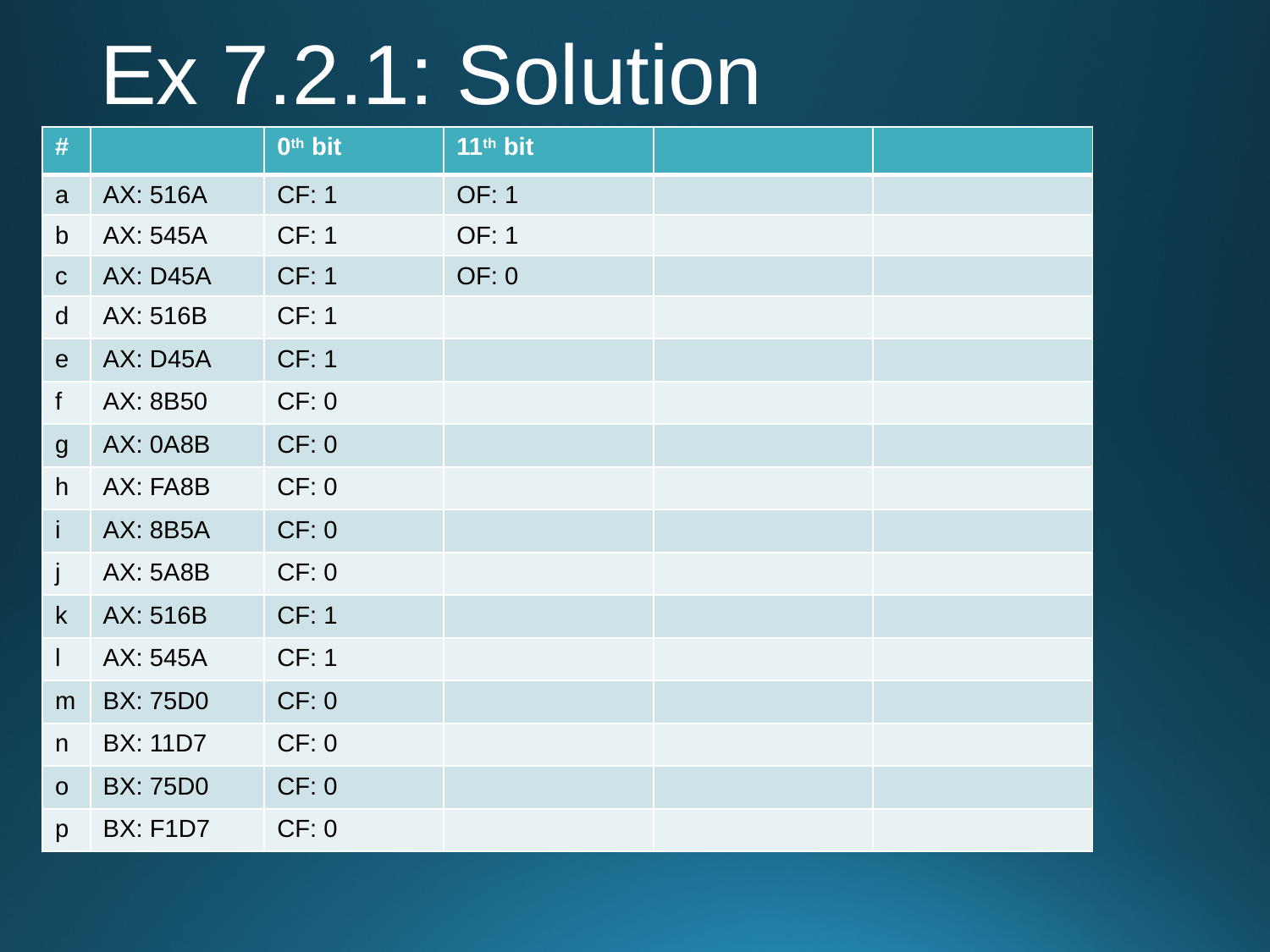

# Ex 7.2.1: Solution
| # |  | 0th bit | 11th bit |  |  |
| --- | --- | --- | --- | --- | --- |
| a | AX: 516A | CF: 1 | OF: 1 |  |  |
| b | AX: 545A | CF: 1 | OF: 1 |  |  |
| c | AX: D45A | CF: 1 | OF: 0 |  |  |
| d | AX: 516B | CF: 1 |  |  |  |
| e | AX: D45A | CF: 1 |  |  |  |
| f | AX: 8B50 | CF: 0 |  |  |  |
| g | AX: 0A8B | CF: 0 |  |  |  |
| h | AX: FA8B | CF: 0 |  |  |  |
| i | AX: 8B5A | CF: 0 |  |  |  |
| j | AX: 5A8B | CF: 0 |  |  |  |
| k | AX: 516B | CF: 1 |  |  |  |
| l | AX: 545A | CF: 1 |  |  |  |
| m | BX: 75D0 | CF: 0 |  |  |  |
| n | BX: 11D7 | CF: 0 |  |  |  |
| o | BX: 75D0 | CF: 0 |  |  |  |
| p | BX: F1D7 | CF: 0 |  |  |  |